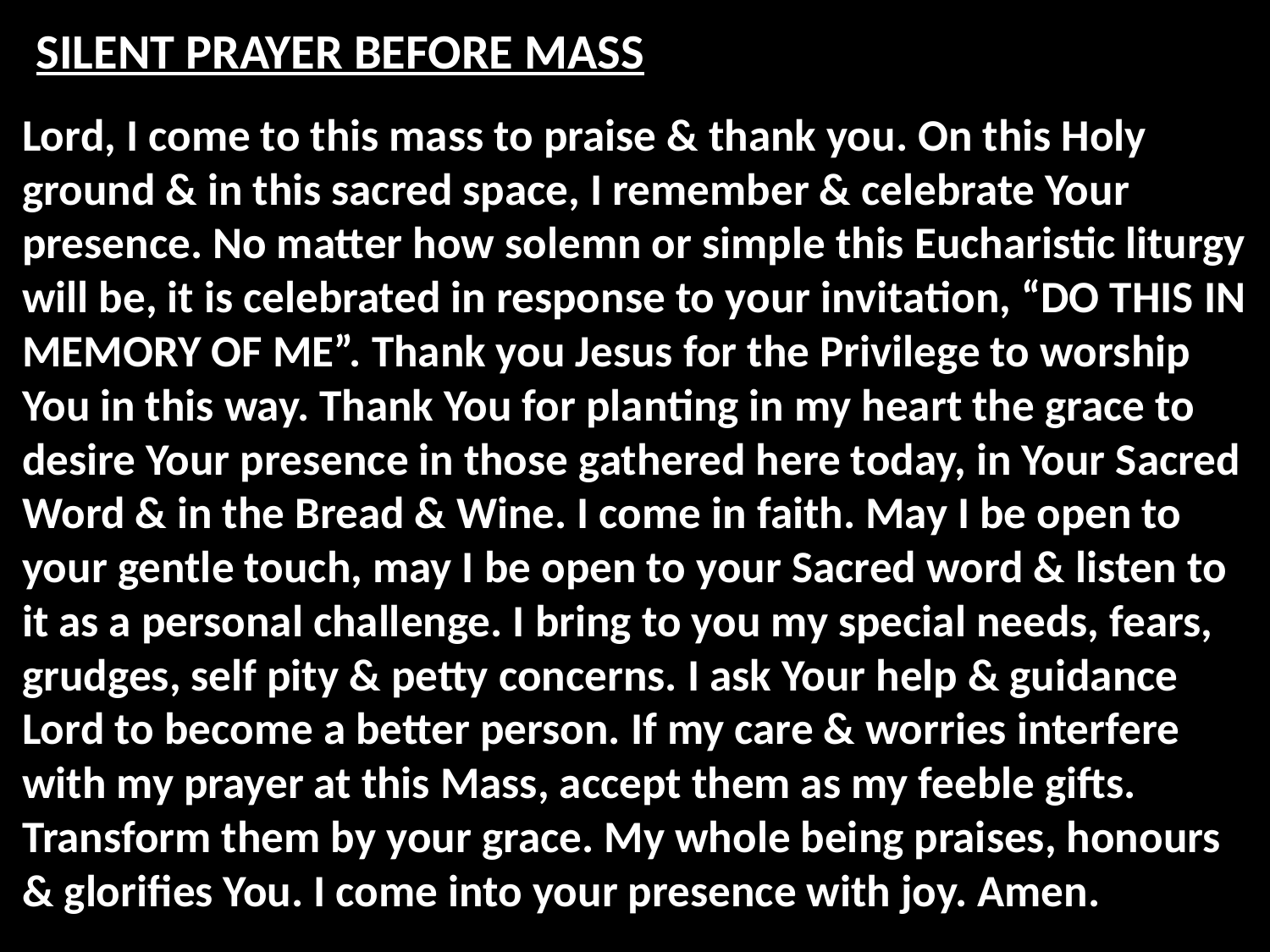

# SILENT PRAYER BEFORE MASS
Lord, I come to this mass to praise & thank you. On this Holy ground & in this sacred space, I remember & celebrate Your presence. No matter how solemn or simple this Eucharistic liturgy will be, it is celebrated in response to your invitation, “DO THIS IN MEMORY OF ME”. Thank you Jesus for the Privilege to worship You in this way. Thank You for planting in my heart the grace to desire Your presence in those gathered here today, in Your Sacred Word & in the Bread & Wine. I come in faith. May I be open to your gentle touch, may I be open to your Sacred word & listen to it as a personal challenge. I bring to you my special needs, fears, grudges, self pity & petty concerns. I ask Your help & guidance Lord to become a better person. If my care & worries interfere with my prayer at this Mass, accept them as my feeble gifts. Transform them by your grace. My whole being praises, honours & glorifies You. I come into your presence with joy. Amen.